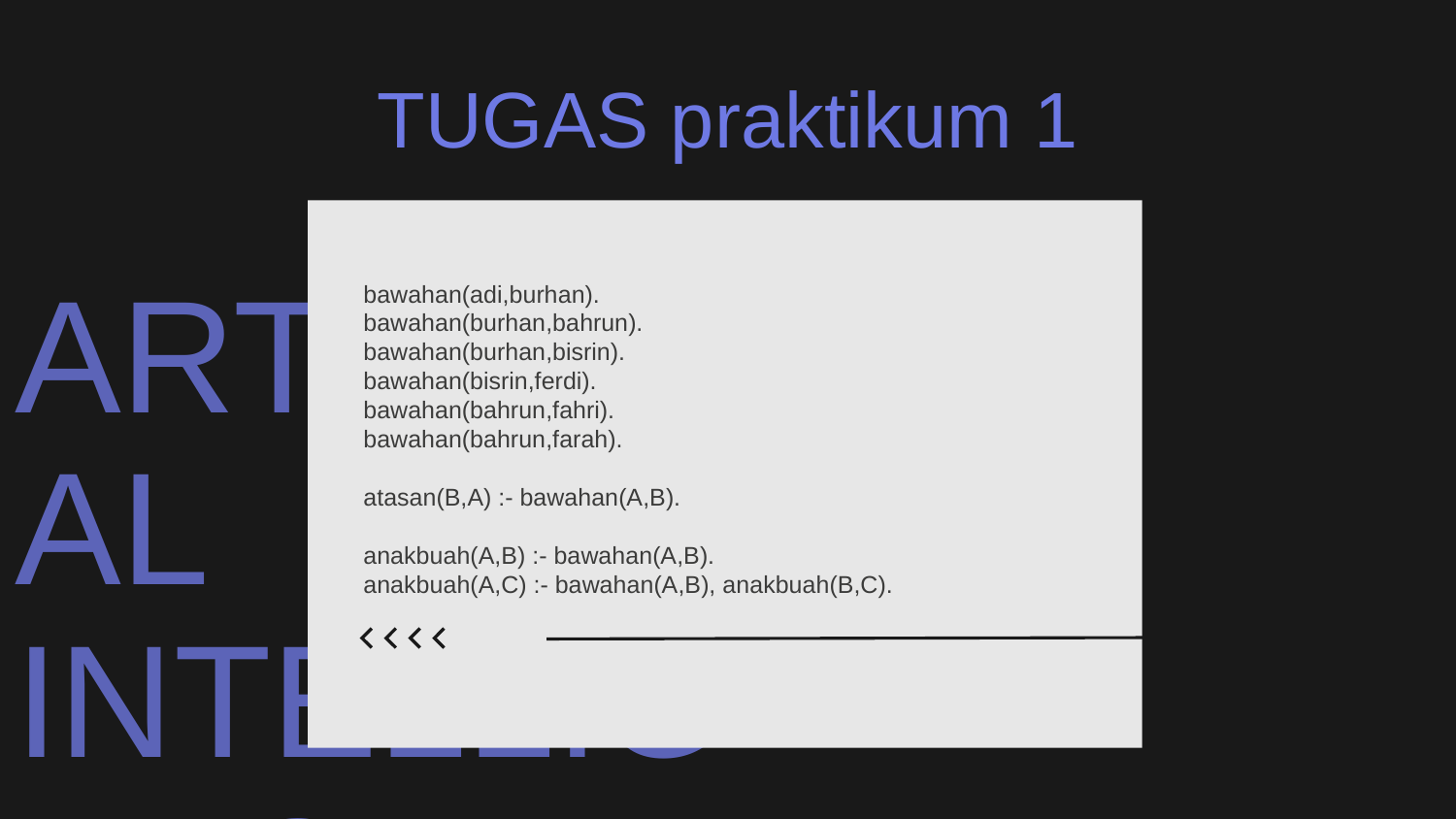

# TUGAS praktikum 1

bawahan(adi,burhan).
bawahan(burhan,bahrun).
bawahan(burhan,bisrin).
bawahan(bisrin,ferdi).
bawahan(bahrun,fahri).
bawahan(bahrun,farah).

atasan(B,A) :- bawahan(A,B).

anakbuah(A,B) :- bawahan(A,B).
anakbuah(A,C) :- bawahan(A,B), anakbuah(B,C).